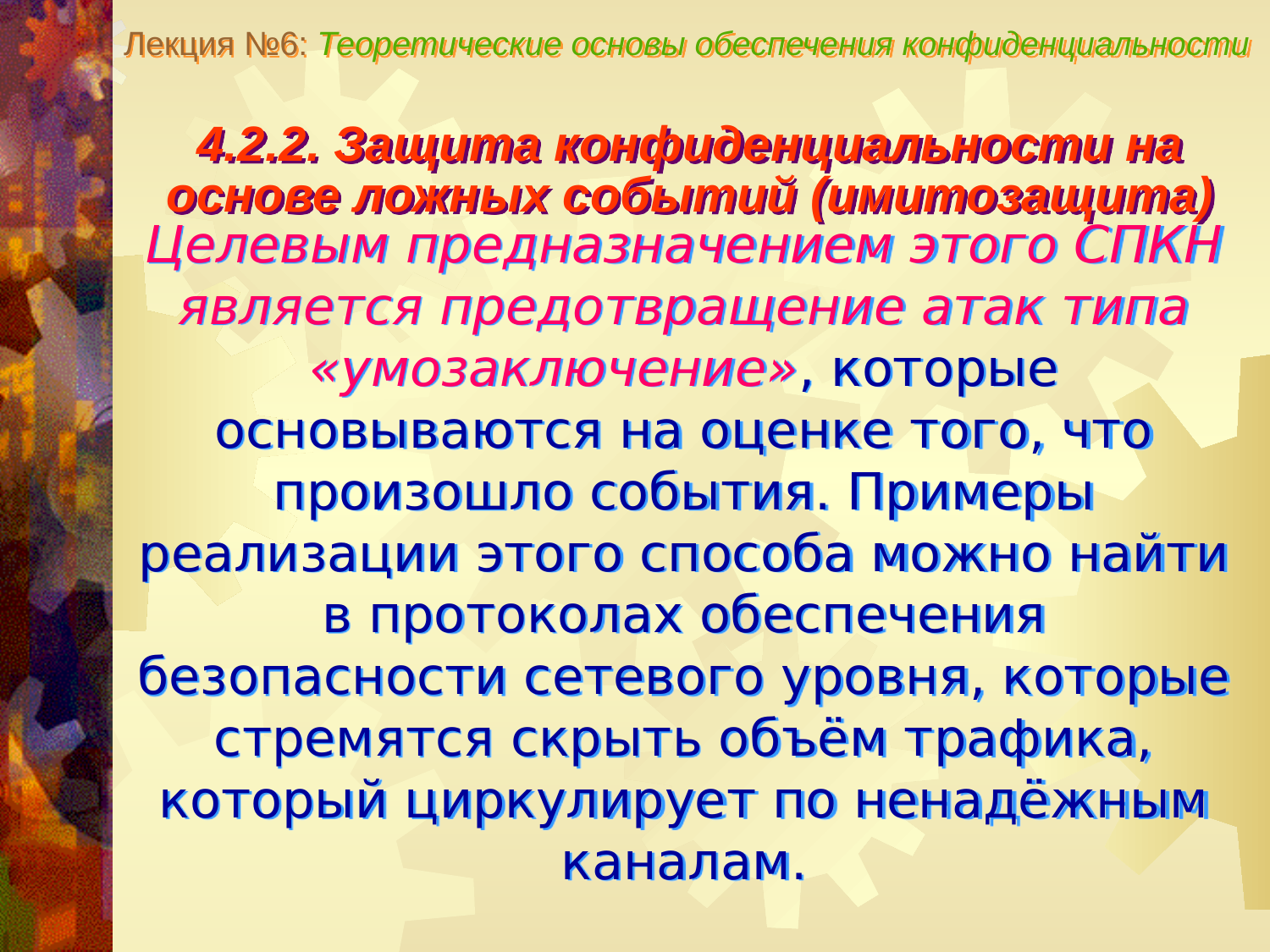

Лекция №6: Теоретические основы обеспечения конфиденциальности
4.2.2. Защита конфиденциальности на основе ложных событий (имитозащита)
Целевым предназначением этого СПКН является предотвращение атак типа «умозаключение», которые основываются на оценке того, что произошло события. Примеры реализации этого способа можно найти в протоколах обеспечения безопасности сетевого уровня, которые стремятся скрыть объём трафика, который циркулирует по ненадёжным каналам.